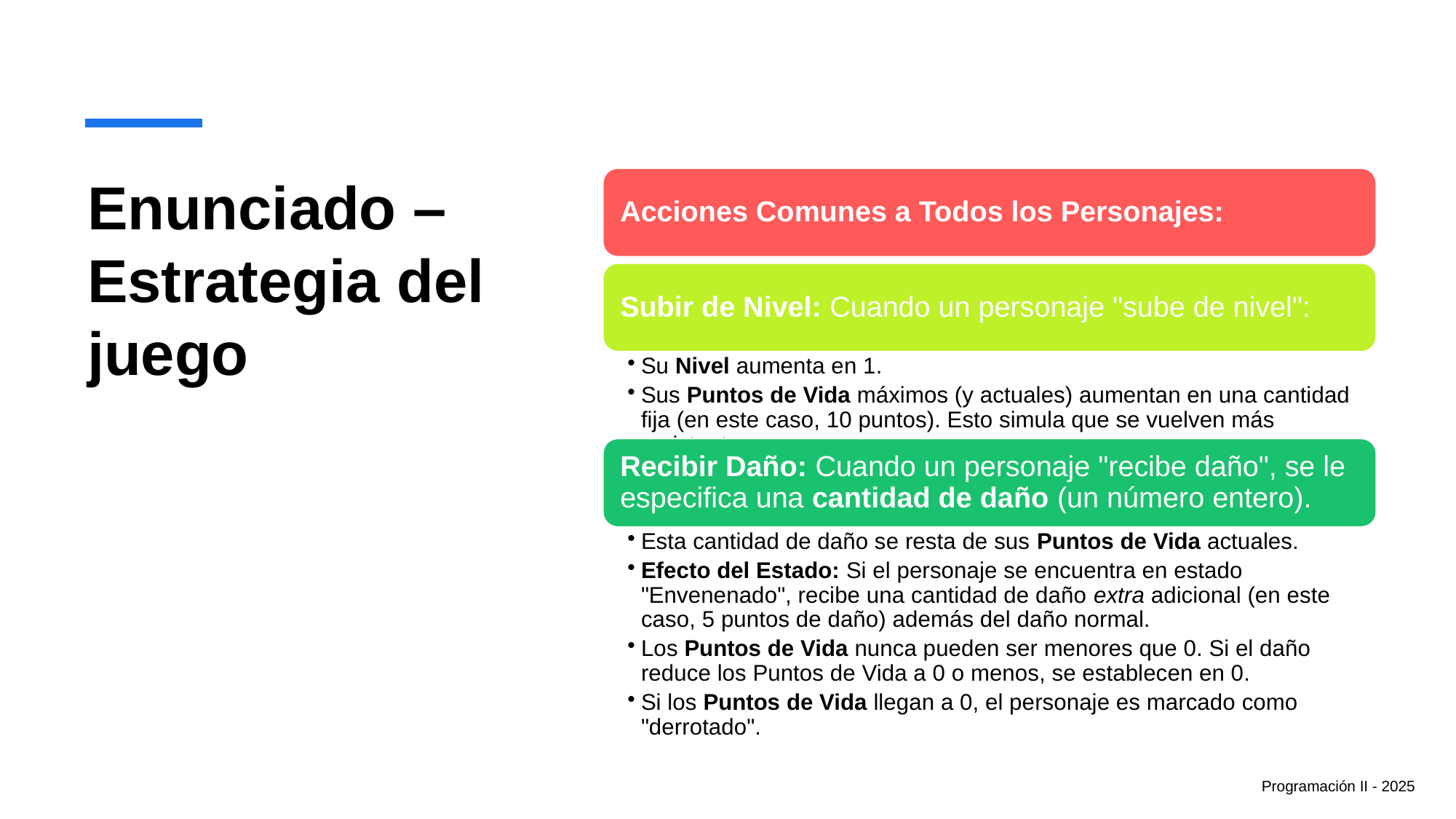

# Enunciado – Estrategia del juego
Acciones Comunes a Todos los Personajes:
Subir de Nivel: Cuando un personaje "sube de nivel":
Su Nivel aumenta en 1.
Sus Puntos de Vida máximos (y actuales) aumentan en una cantidad fija (en este caso, 10 puntos). Esto simula que se vuelven más resistentes.
Recibir Daño: Cuando un personaje "recibe daño", se le especifica una cantidad de daño (un número entero).
Esta cantidad de daño se resta de sus Puntos de Vida actuales.
Efecto del Estado: Si el personaje se encuentra en estado "Envenenado", recibe una cantidad de daño extra adicional (en este caso, 5 puntos de daño) además del daño normal.
Los Puntos de Vida nunca pueden ser menores que 0. Si el daño reduce los Puntos de Vida a 0 o menos, se establecen en 0.
Si los Puntos de Vida llegan a 0, el personaje es marcado como "derrotado".
Programación II - 2025